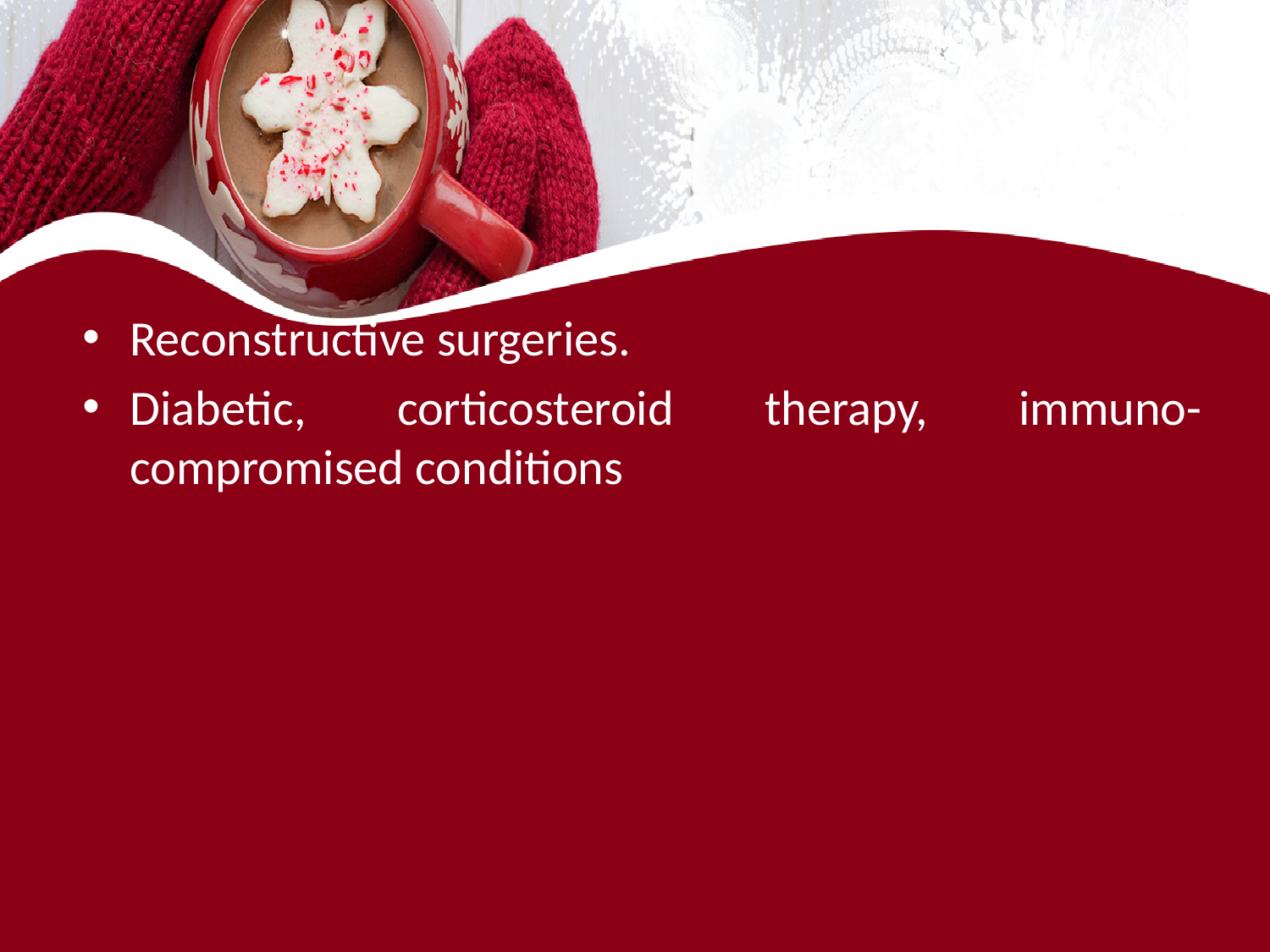

#
Reconstructive surgeries.
Diabetic, corticosteroid therapy, immuno-compromised conditions